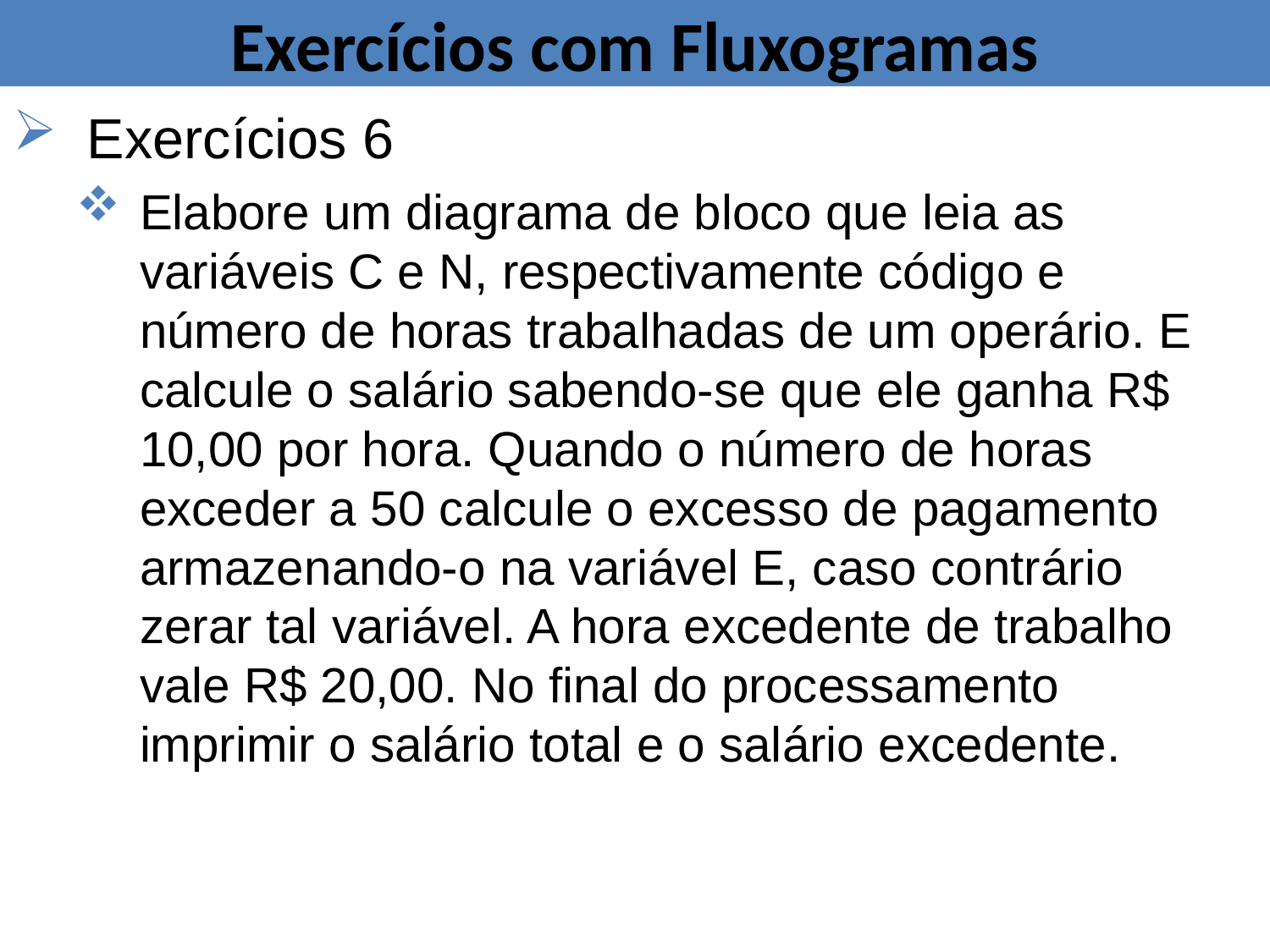

# Exercícios com Fluxogramas

Exercícios 6
Elabore um diagrama de bloco que leia as variáveis C e N, respectivamente código e número de horas trabalhadas de um operário. E calcule o salário sabendo-se que ele ganha R$ 10,00 por hora. Quando o número de horas exceder a 50 calcule o excesso de pagamento armazenando-o na variável E, caso contrário zerar tal variável. A hora excedente de trabalho vale R$ 20,00. No final do processamento imprimir o salário total e o salário excedente.